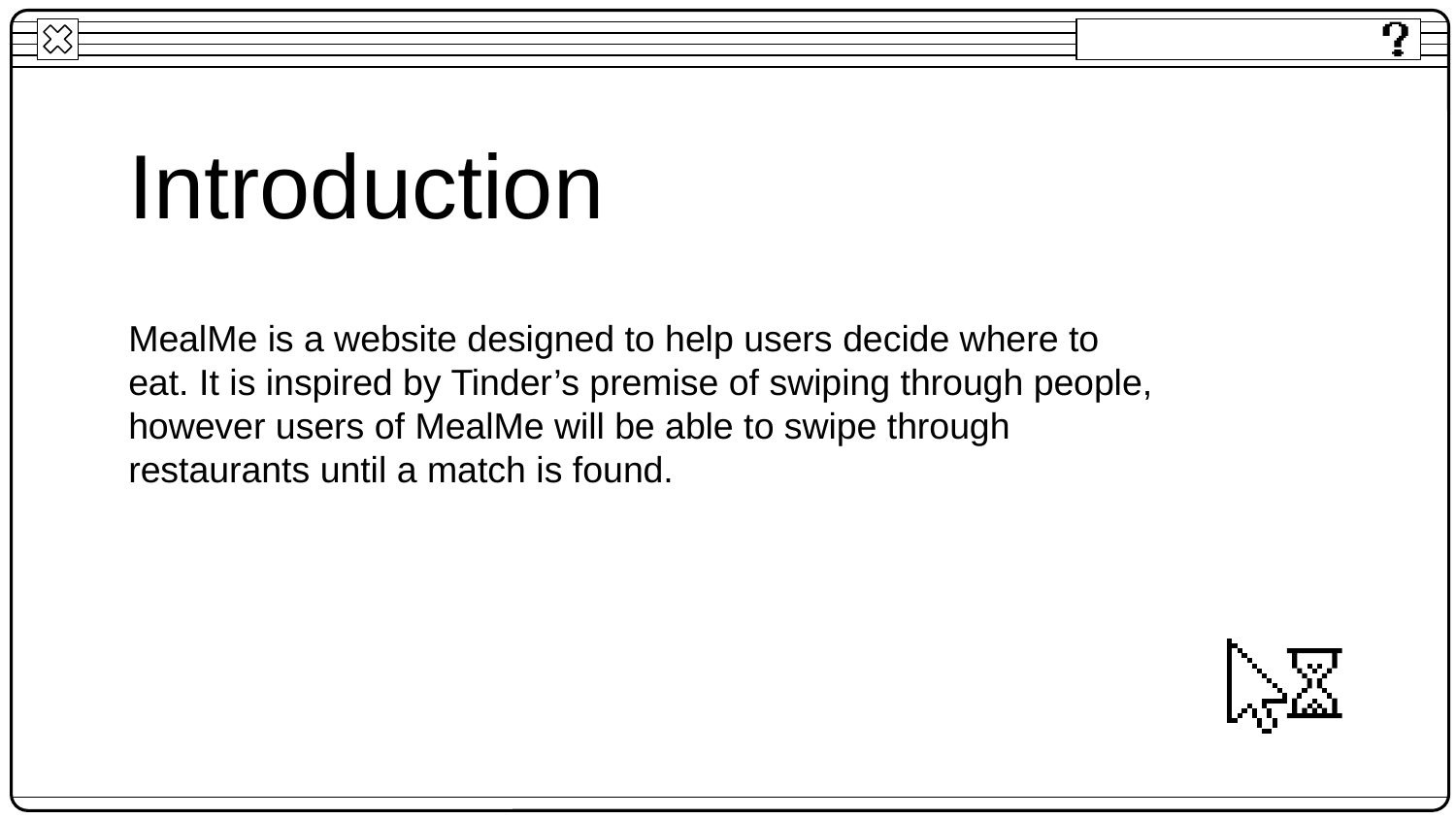

# Introduction
MealMe is a website designed to help users decide where to eat. It is inspired by Tinder’s premise of swiping through people, however users of MealMe will be able to swipe through restaurants until a match is found.